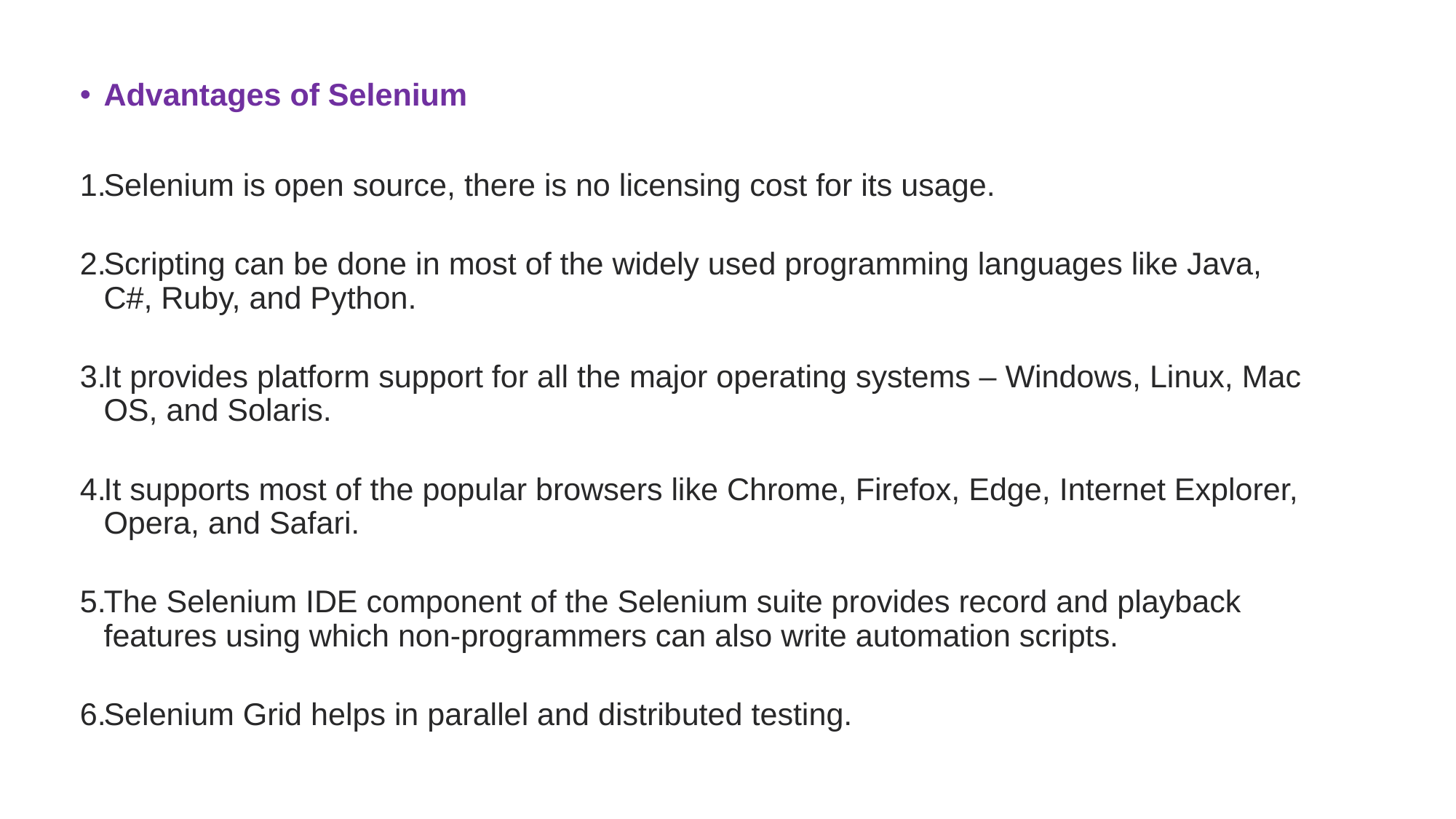

Advantages of Selenium

Selenium is open source, there is no licensing cost for its usage.
Scripting can be done in most of the widely used programming languages like Java, C#, Ruby, and Python.
It provides platform support for all the major operating systems – Windows, Linux, Mac OS, and Solaris.
It supports most of the popular browsers like Chrome, Firefox, Edge, Internet Explorer, Opera, and Safari.
The Selenium IDE component of the Selenium suite provides record and playback features using which non-programmers can also write automation scripts.
Selenium Grid helps in parallel and distributed testing.